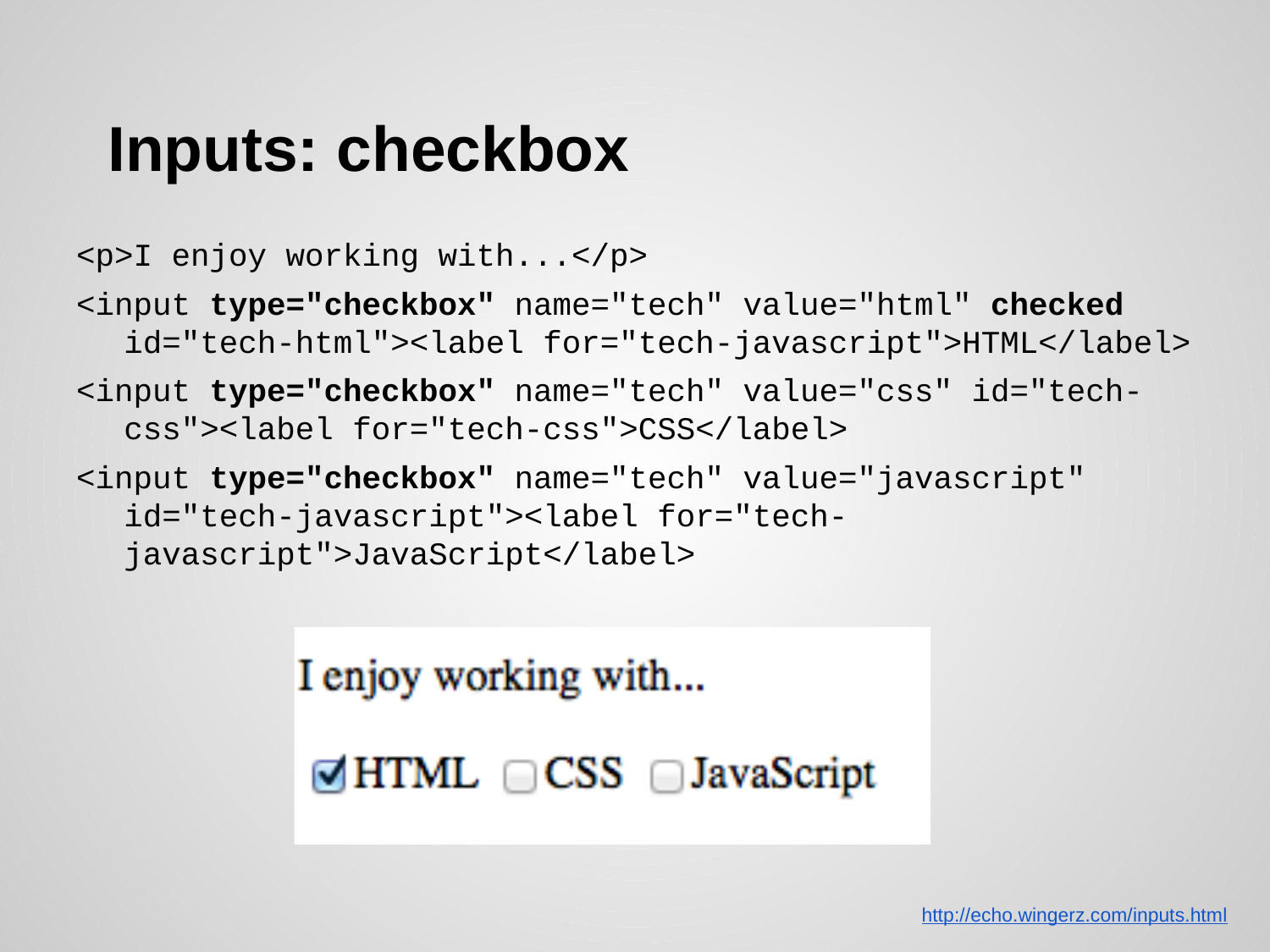

# Inputs: checkbox
<p>I enjoy working with...</p>
<input type="checkbox" name="tech" value="html" checked id="tech-html"><label for="tech-javascript">HTML</label>
<input type="checkbox" name="tech" value="css" id="tech-css"><label for="tech-css">CSS</label>
<input type="checkbox" name="tech" value="javascript" id="tech-javascript"><label for="tech-javascript">JavaScript</label>

http://echo.wingerz.com/inputs.html